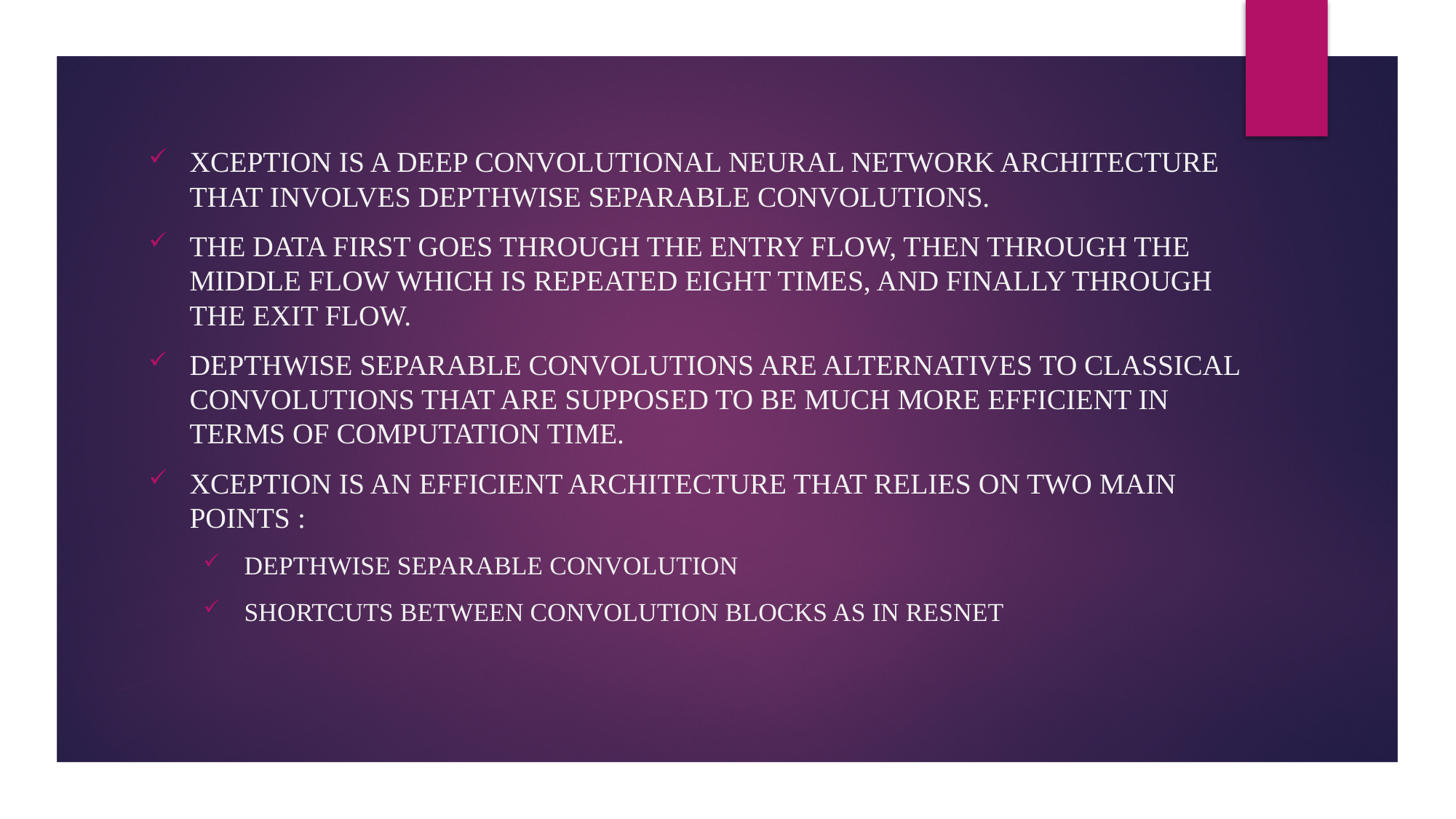

Xception is a deep convolutional neural network architecture that involves Depthwise Separable Convolutions.
The data first goes through the entry flow, then through the middle flow which is repeated eight times, and finally through the exit flow.
Depthwise Separable Convolutions are alternatives to classical convolutions that are supposed to be much more efficient in terms of computation time.
XCeption is an efficient architecture that relies on two main points :
DEPTHWISE SEPARABLE CONVOLUTION
SHORTCUTS BETWEEN CONVOLUTION BLOCKS AS IN RESNET